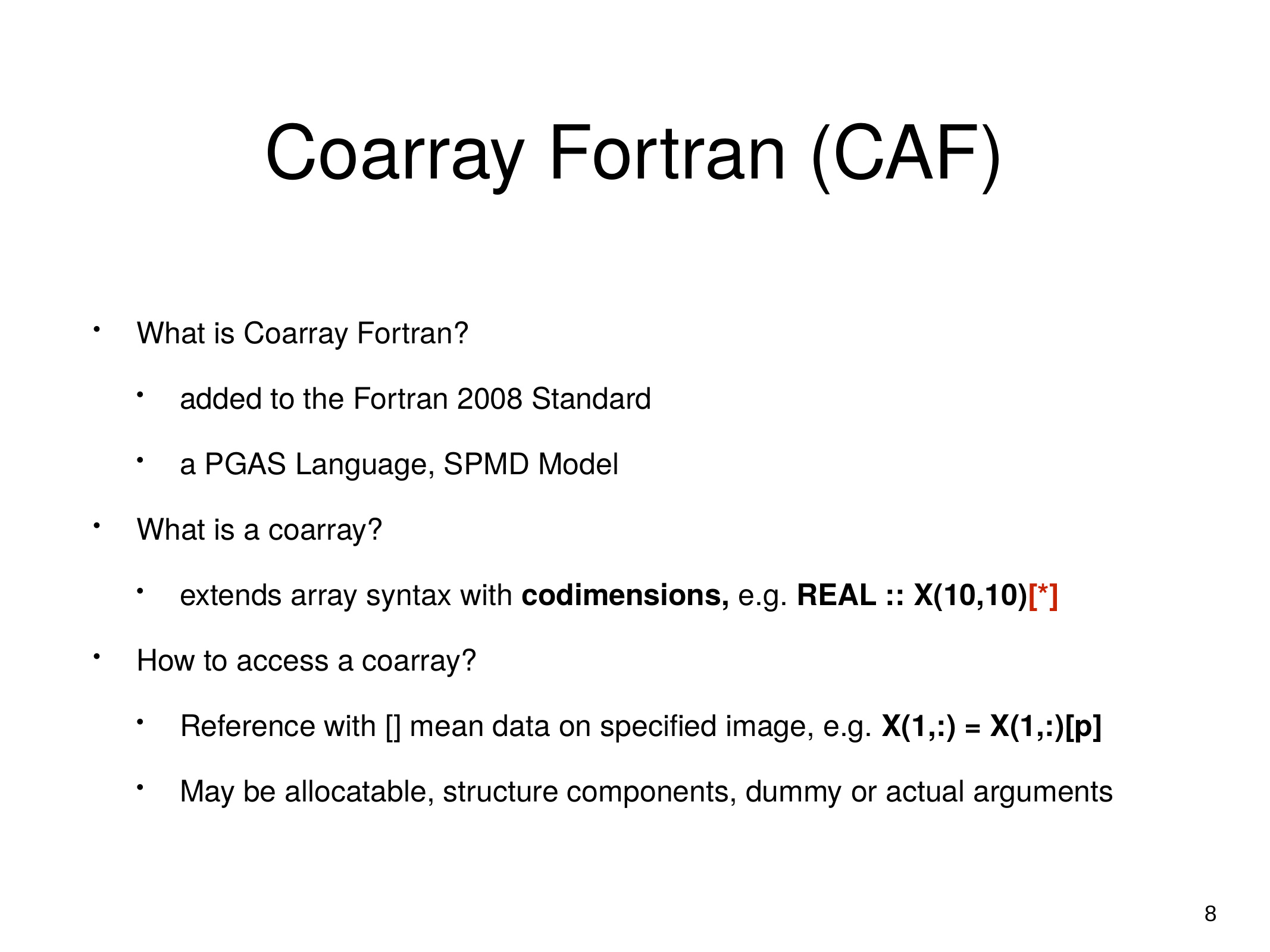

# Coarray Fortran (CAF)
What is Coarray Fortran?
added to the Fortran 2008 Standard
a PGAS Language, SPMD Model
What is a coarray?
extends array syntax with codimensions, e.g. REAL :: X(10,10)[*]
How to access a coarray?
Reference with [] mean data on specified image, e.g. X(1,:) = X(1,:)[p]
May be allocatable, structure components, dummy or actual arguments
8